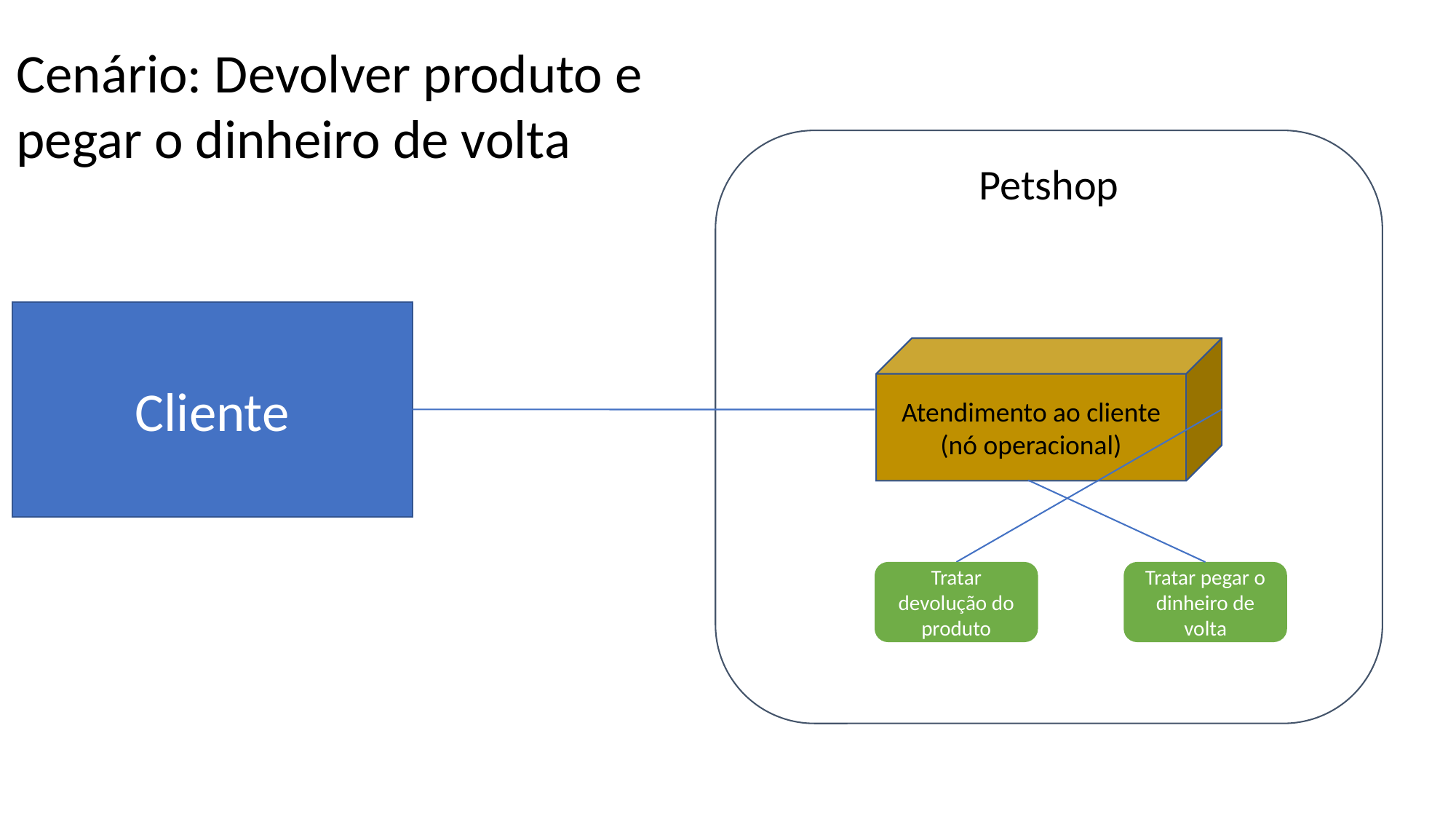

Cenário: Devolver produto e
pegar o dinheiro de volta

Petshop
Cliente
Atendimento ao cliente
(nó operacional)
Tratar pegar o dinheiro de volta
Tratar devolução do produto